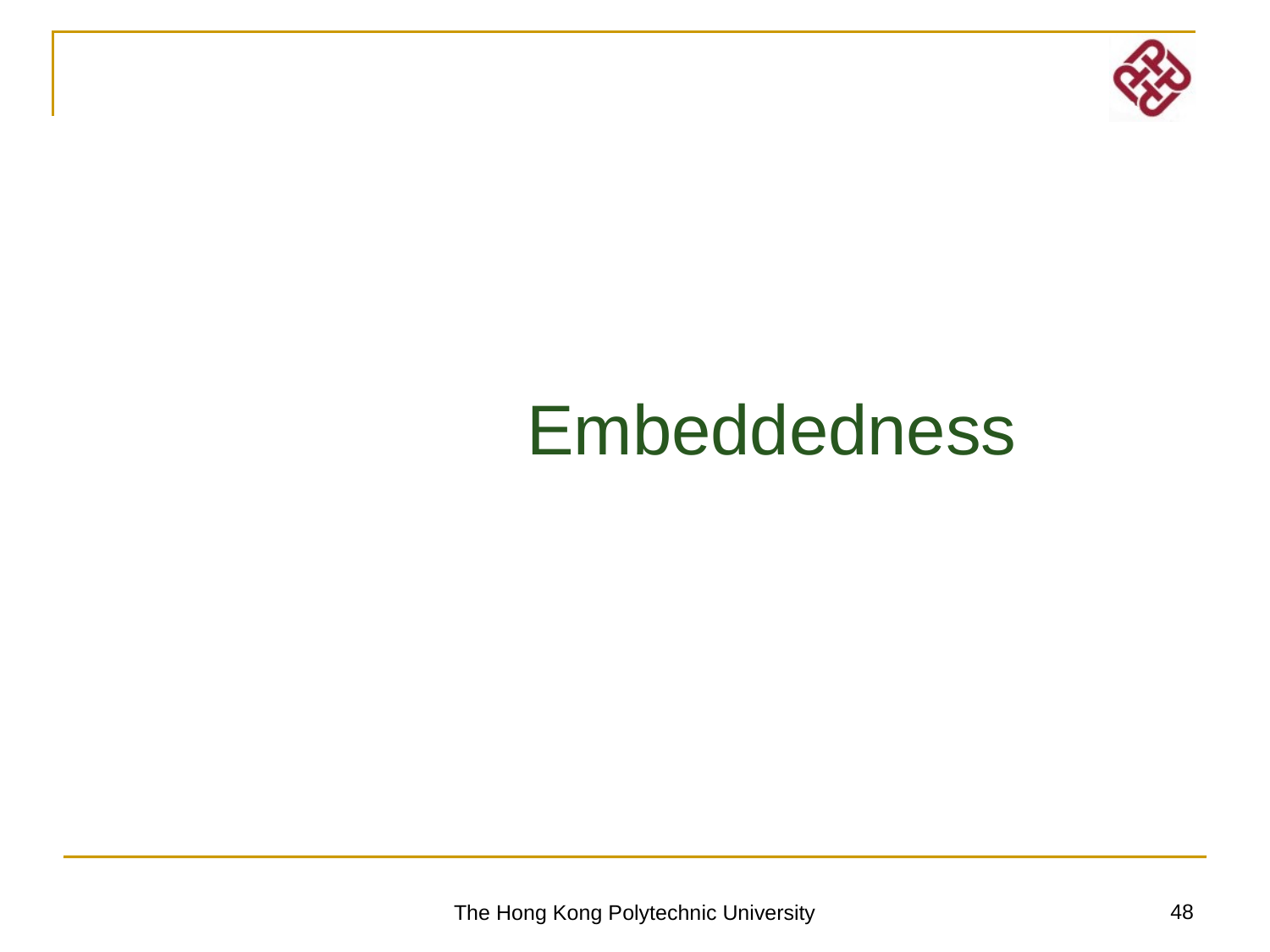

Embeddedness

48
The Hong Kong Polytechnic University